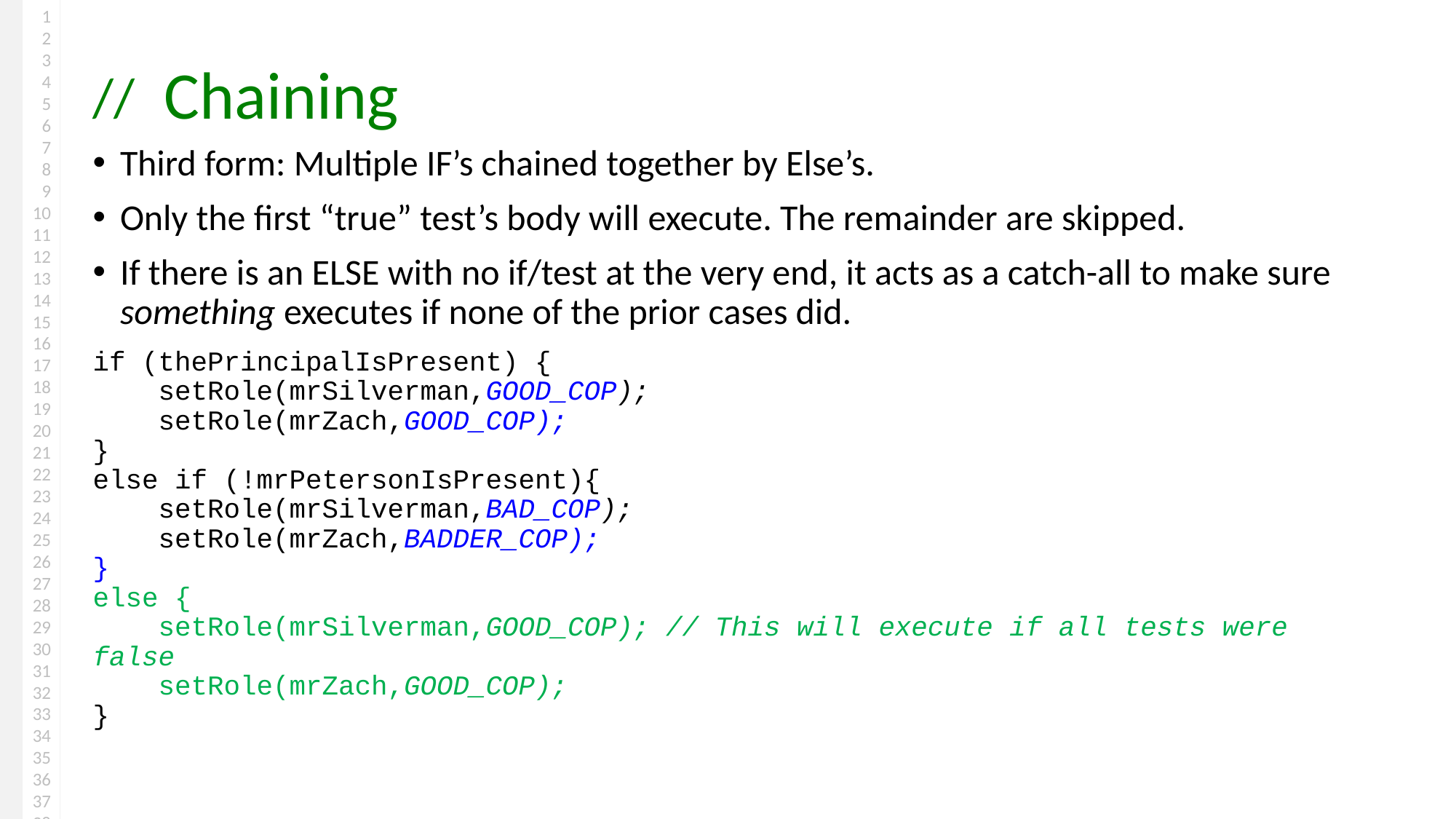

# Chaining
Third form: Multiple IF’s chained together by Else’s.
Only the first “true” test’s body will execute. The remainder are skipped.
If there is an ELSE with no if/test at the very end, it acts as a catch-all to make sure something executes if none of the prior cases did.
if (thePrincipalIsPresent) {
    setRole(mrSilverman,GOOD_COP);
    setRole(mrZach,GOOD_COP);
}
else if (!mrPetersonIsPresent){
    setRole(mrSilverman,BAD_COP);
    setRole(mrZach,BADDER_COP);
}
else {
    setRole(mrSilverman,GOOD_COP); // This will execute if all tests were false
    setRole(mrZach,GOOD_COP);
}